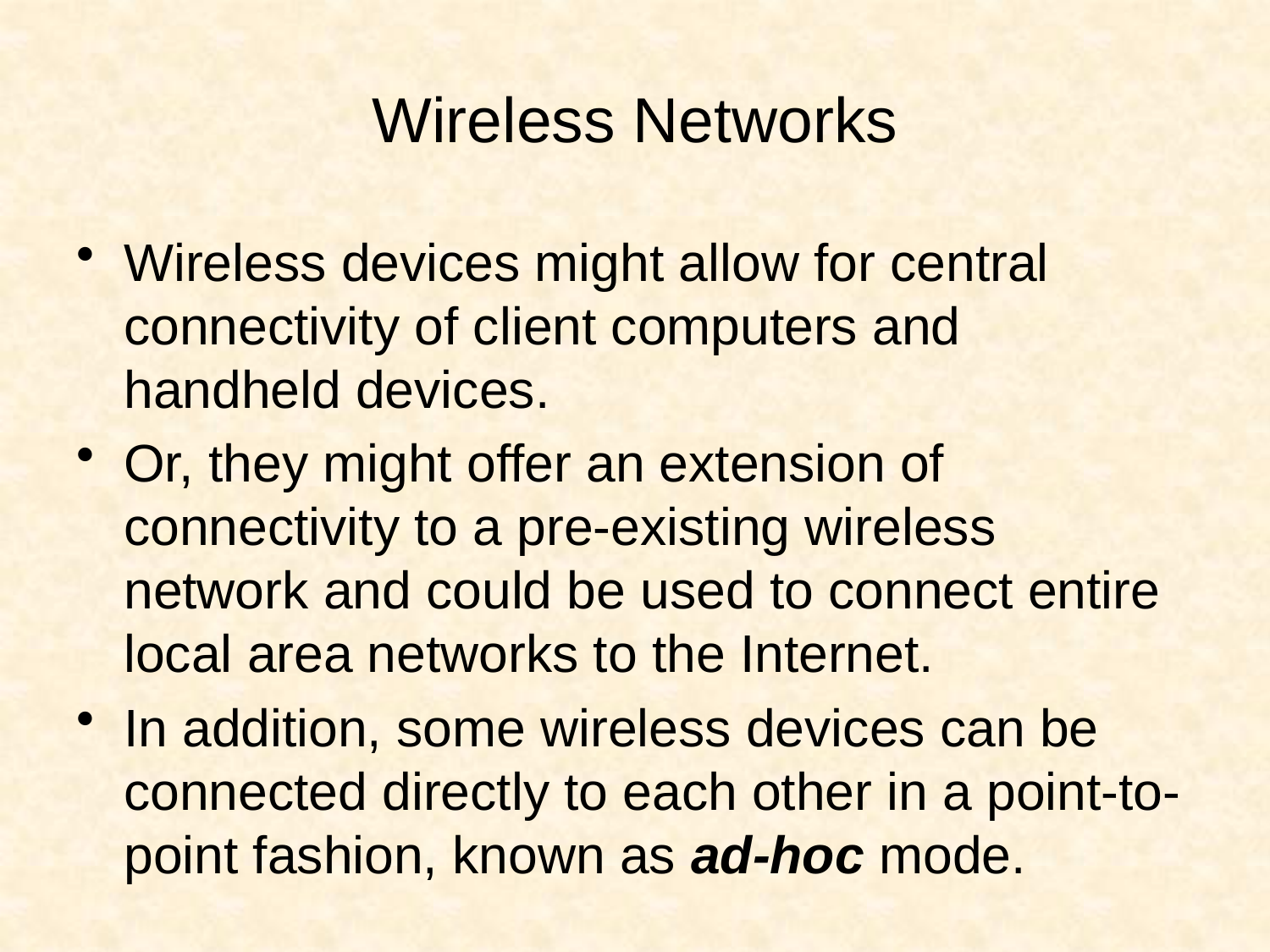

# Wireless Networks
Wireless devices might allow for central connectivity of client computers and handheld devices.
Or, they might offer an extension of connectivity to a pre-existing wireless network and could be used to connect entire local area networks to the Internet.
In addition, some wireless devices can be connected directly to each other in a point-to-point fashion, known as ad-hoc mode.

43